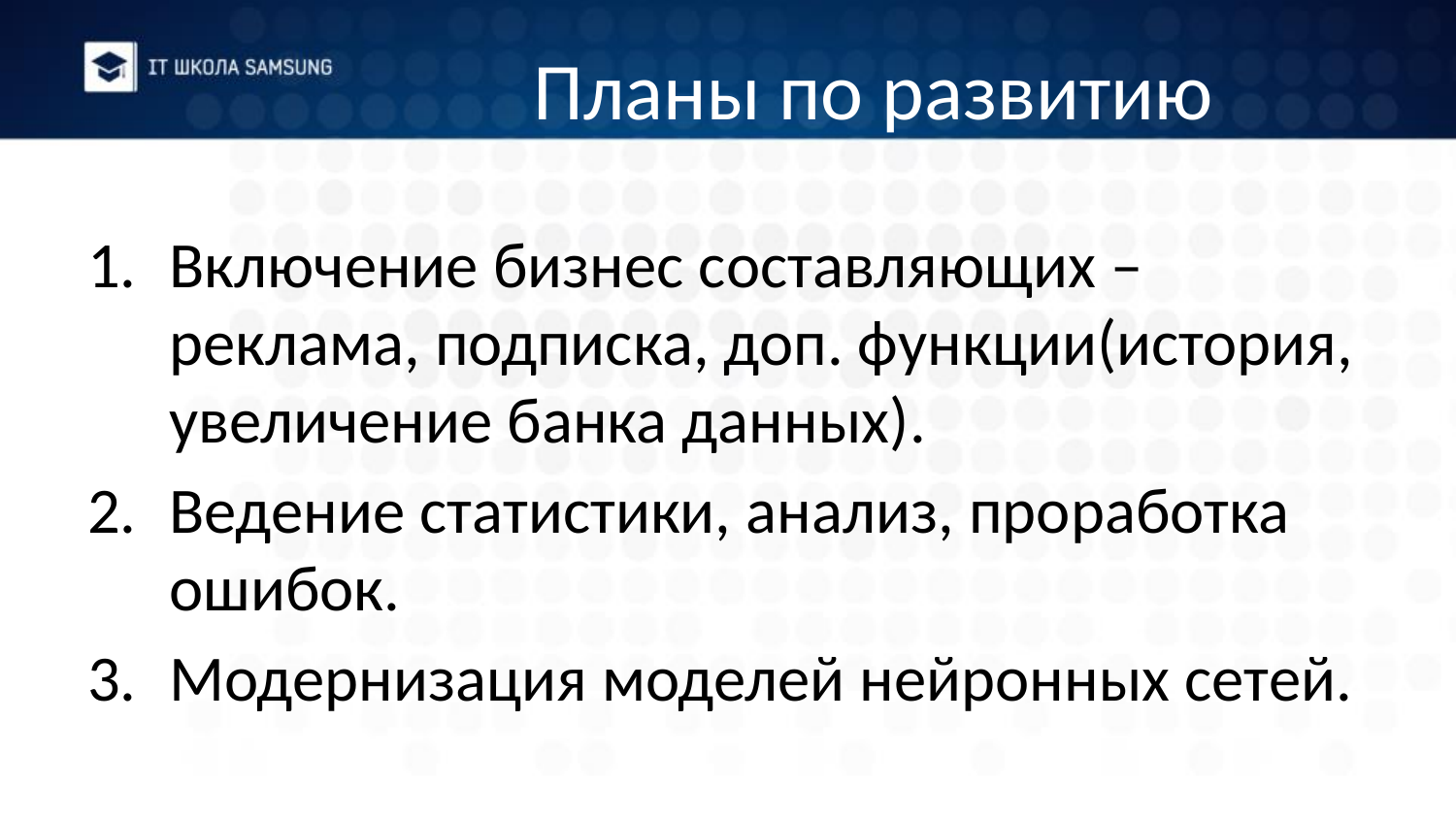

# Планы по развитию
Включение бизнес составляющих – реклама, подписка, доп. функции(история, увеличение банка данных).
Ведение статистики, анализ, проработка ошибок.
Модернизация моделей нейронных сетей.